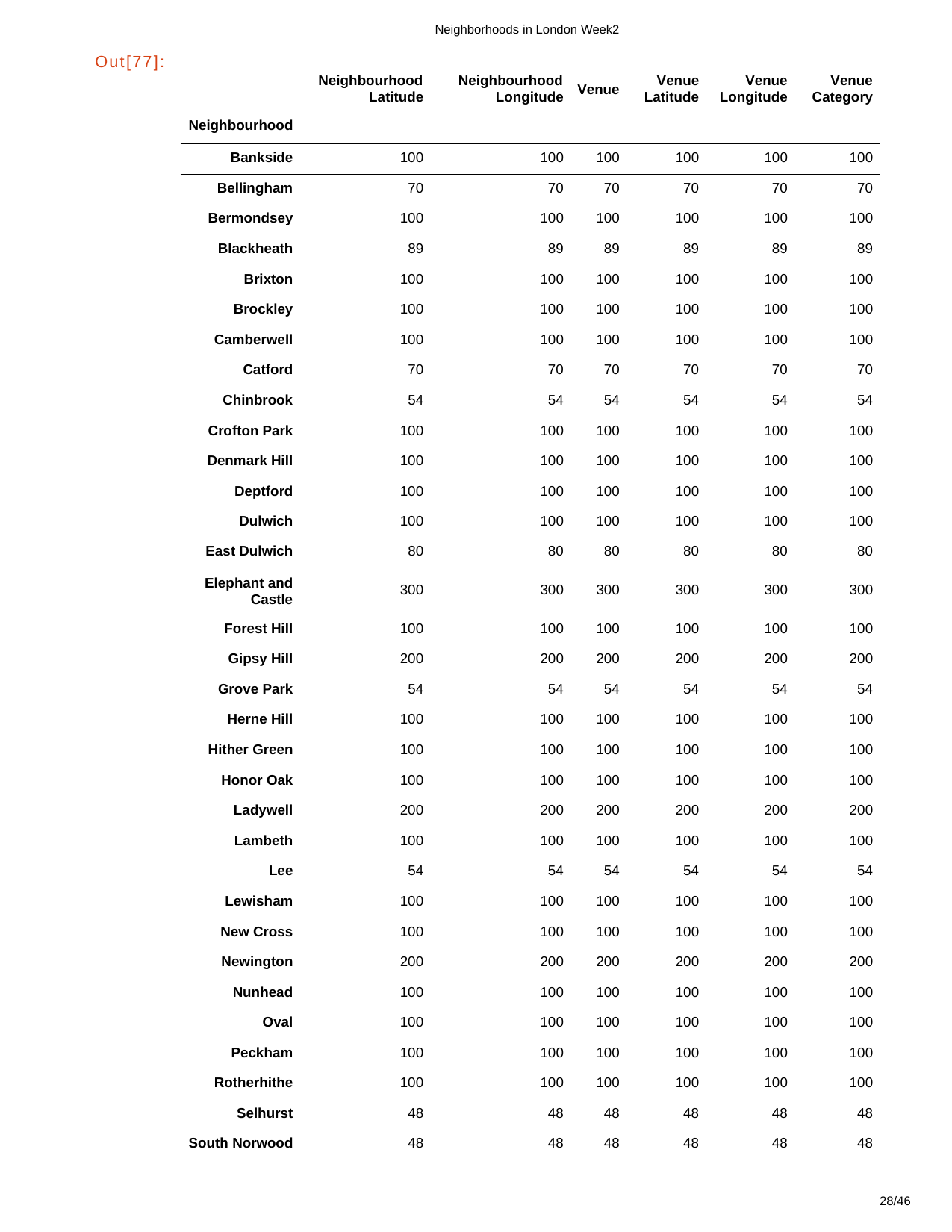

Neighborhoods in London Week2
Out[77]:
Neighbourhood
Neighbourhood
Venue
Venue
Venue
Venue
| Neighbourhood | Latitude | Longitude | Latitude | Longitude | Category |
| --- | --- | --- | --- | --- | --- |
| Bankside | 100 | 100 | 100 100 | 100 | 100 |
| Bellingham | 70 | 70 | 70 70 | 70 | 70 |
| Bermondsey | 100 | 100 | 100 100 | 100 | 100 |
| Blackheath | 89 | 89 | 89 89 | 89 | 89 |
| Brixton | 100 | 100 | 100 100 | 100 | 100 |
| Brockley | 100 | 100 | 100 100 | 100 | 100 |
| Camberwell | 100 | 100 | 100 100 | 100 | 100 |
| Catford | 70 | 70 | 70 70 | 70 | 70 |
| Chinbrook | 54 | 54 | 54 54 | 54 | 54 |
| Crofton Park | 100 | 100 | 100 100 | 100 | 100 |
| Denmark Hill | 100 | 100 | 100 100 | 100 | 100 |
| Deptford | 100 | 100 | 100 100 | 100 | 100 |
| Dulwich | 100 | 100 | 100 100 | 100 | 100 |
| East Dulwich | 80 | 80 | 80 80 | 80 | 80 |
| Elephant and Castle | 300 | 300 | 300 300 | 300 | 300 |
| Forest Hill | 100 | 100 | 100 100 | 100 | 100 |
| Gipsy Hill | 200 | 200 | 200 200 | 200 | 200 |
| Grove Park | 54 | 54 | 54 54 | 54 | 54 |
| Herne Hill | 100 | 100 | 100 100 | 100 | 100 |
| Hither Green | 100 | 100 | 100 100 | 100 | 100 |
| Honor Oak | 100 | 100 | 100 100 | 100 | 100 |
| Ladywell | 200 | 200 | 200 200 | 200 | 200 |
| Lambeth | 100 | 100 | 100 100 | 100 | 100 |
| Lee | 54 | 54 | 54 54 | 54 | 54 |
| Lewisham | 100 | 100 | 100 100 | 100 | 100 |
| New Cross | 100 | 100 | 100 100 | 100 | 100 |
| Newington | 200 | 200 | 200 200 | 200 | 200 |
| Nunhead | 100 | 100 | 100 100 | 100 | 100 |
| Oval | 100 | 100 | 100 100 | 100 | 100 |
| Peckham | 100 | 100 | 100 100 | 100 | 100 |
| Rotherhithe | 100 | 100 | 100 100 | 100 | 100 |
| Selhurst | 48 | 48 | 48 48 | 48 | 48 |
| South Norwood | 48 | 48 | 48 48 | 48 | 48 |
28/46